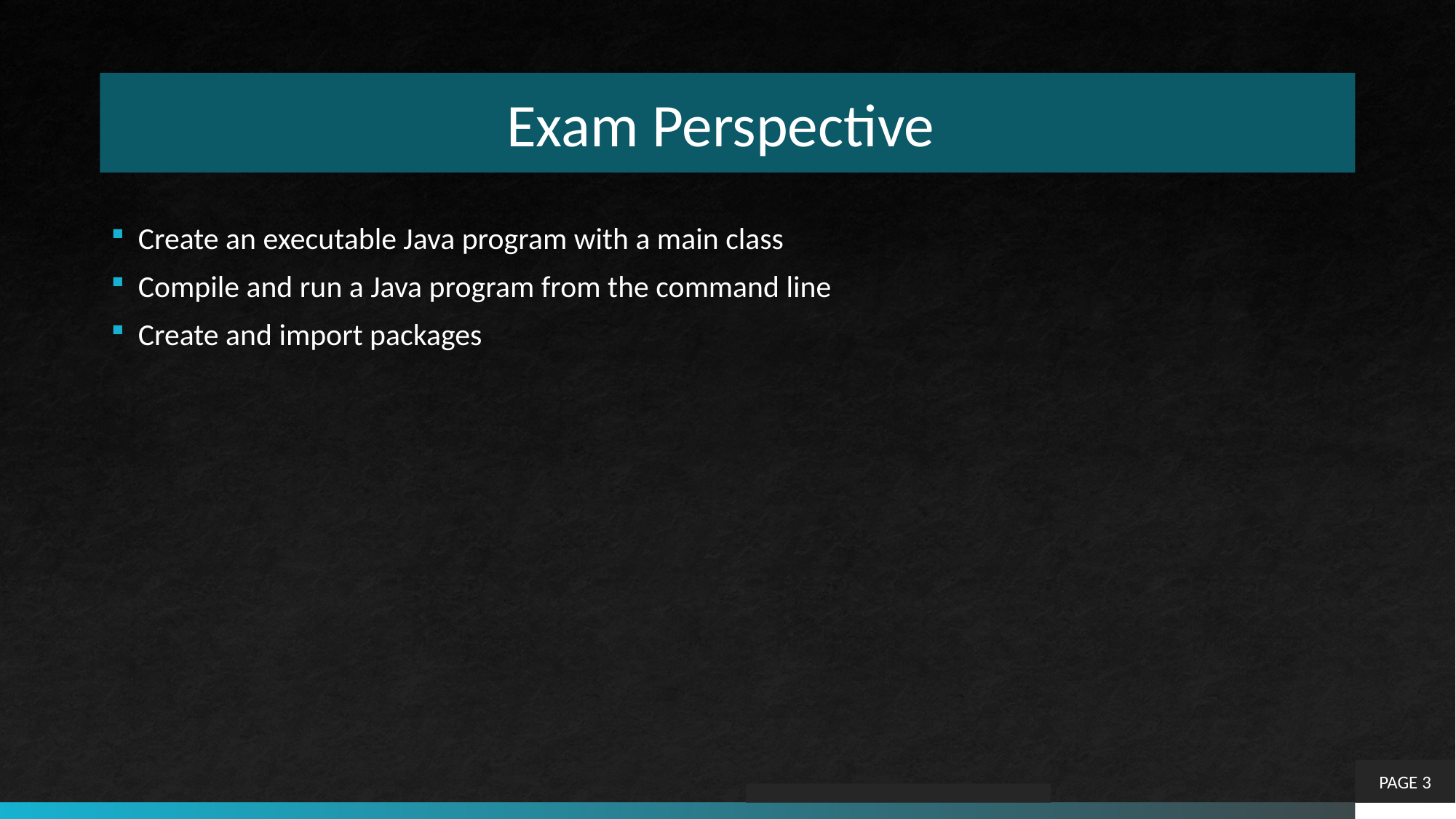

# Exam Perspective
Create an executable Java program with a main class
Compile and run a Java program from the command line
Create and import packages

PAGE 3